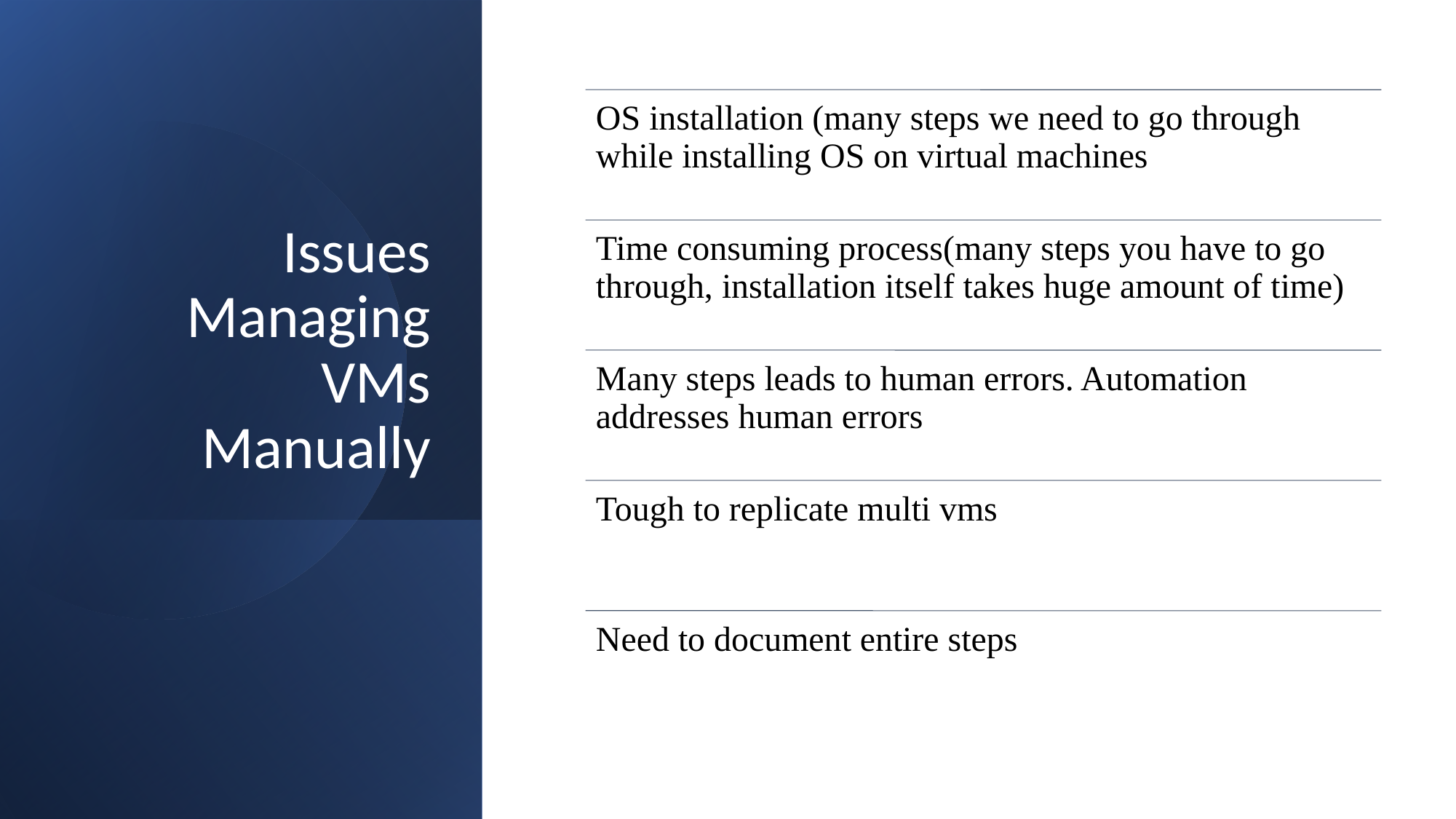

OS installation (many steps we need to go through while installing OS on virtual machines
Time consuming process(many steps you have to go through, installation itself takes huge amount of time)
Many steps leads to human errors. Automation addresses human errors
Tough to replicate multi vms
Need to document entire steps

# Issues Managing VMs Manually